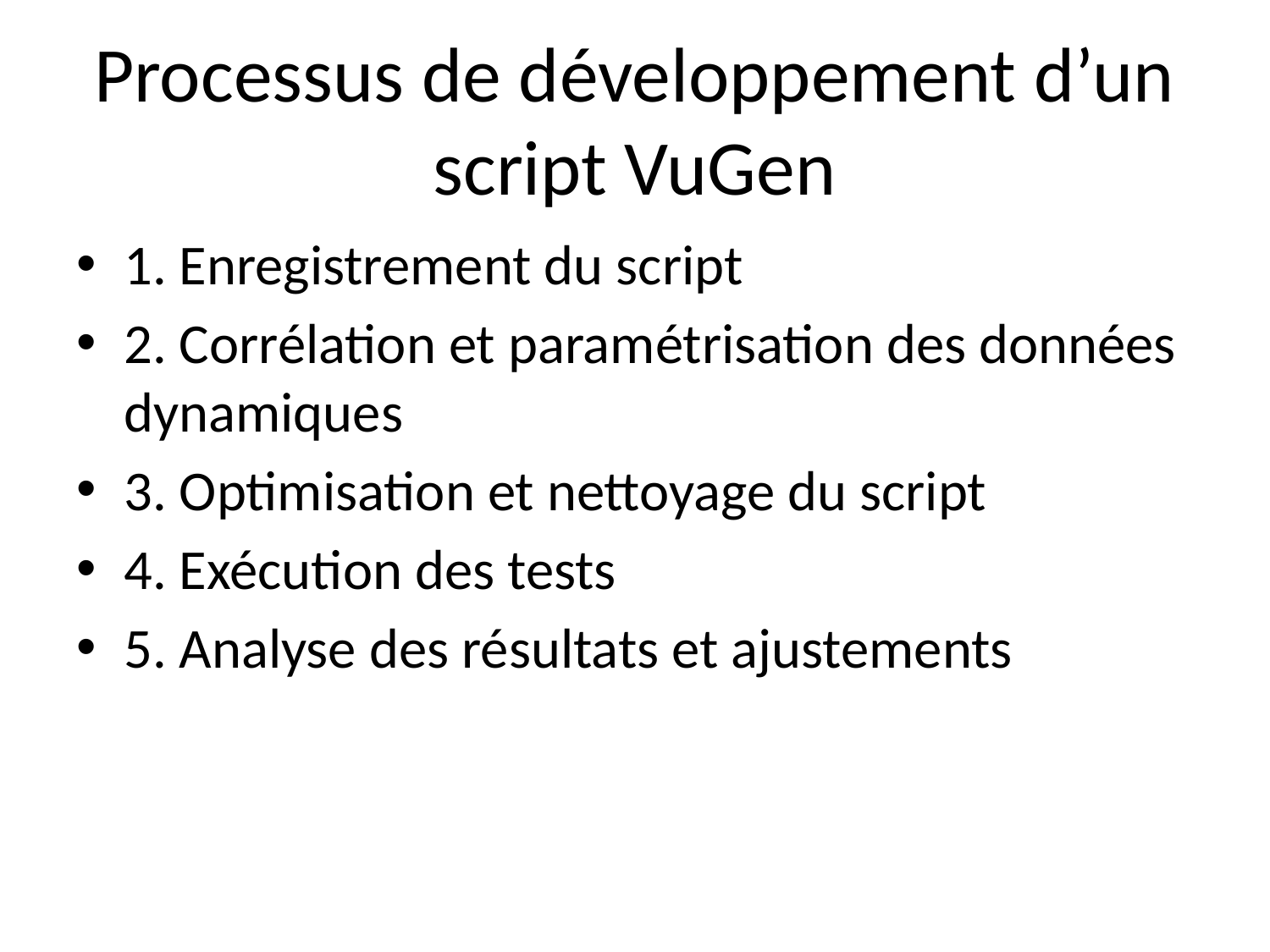

# Processus de développement d’un script VuGen
1. Enregistrement du script
2. Corrélation et paramétrisation des données dynamiques
3. Optimisation et nettoyage du script
4. Exécution des tests
5. Analyse des résultats et ajustements